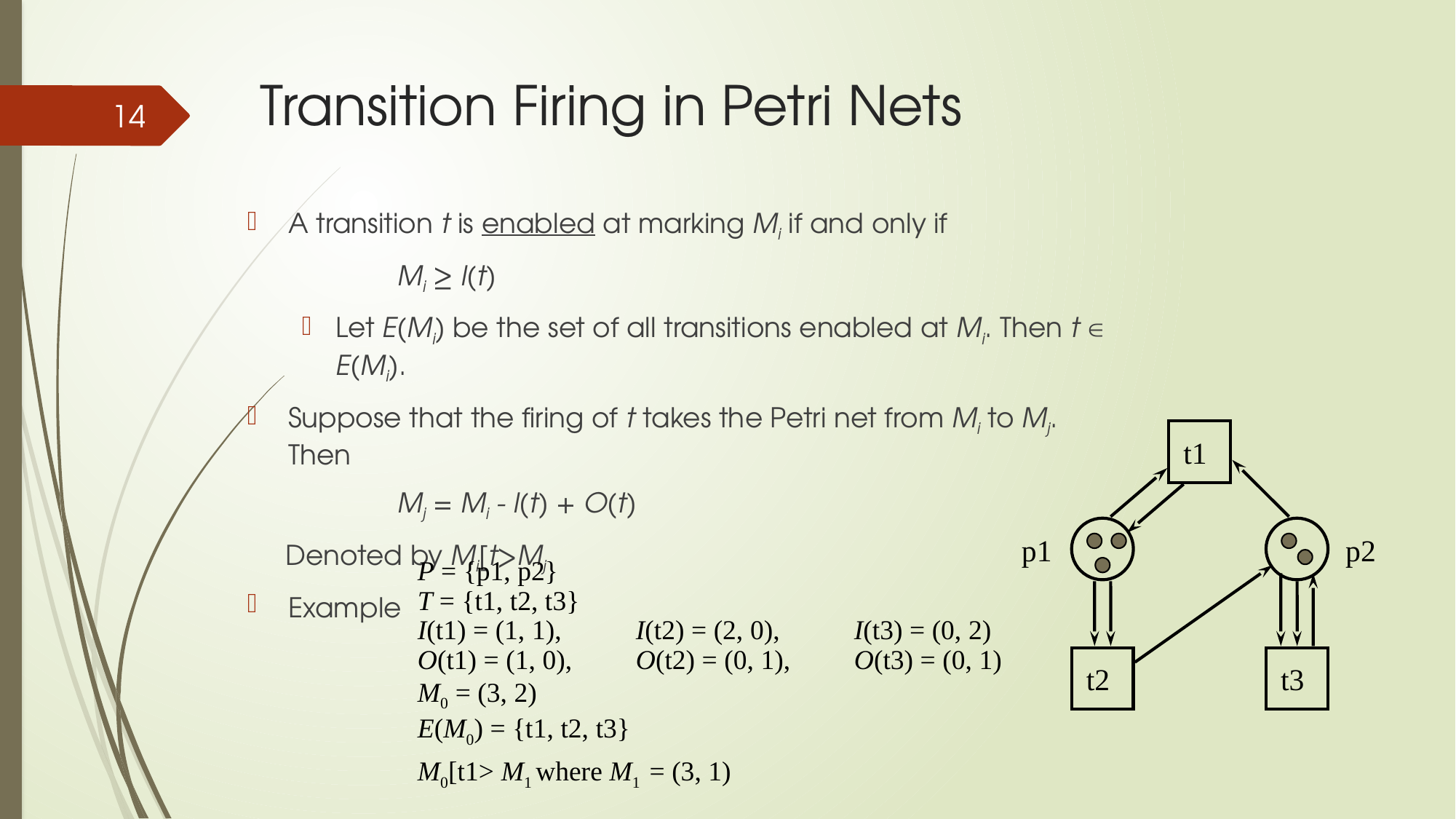

# Transition Firing in Petri Nets
14
A transition t is enabled at marking Mi if and only if
		Mi ≥ I(t)
Let E(Mi) be the set of all transitions enabled at Mi. Then t ∈ E(Mi).
Suppose that the firing of t takes the Petri net from Mi to Mj. Then
		Mj = Mi - I(t) + O(t)
     Denoted by Mi[t>Mj
Example

t1

p1
p2

t2
t3
P = {p1, p2}
T = {t1, t2, t3}
I(t1) = (1, 1), 	I(t2) = (2, 0), 	I(t3) = (0, 2)
O(t1) = (1, 0), 	O(t2) = (0, 1), 	O(t3) = (0, 1)
M0 = (3, 2)
E(M0) = {t1, t2, t3}
M0[t1> M1 where M1 = (3, 1)